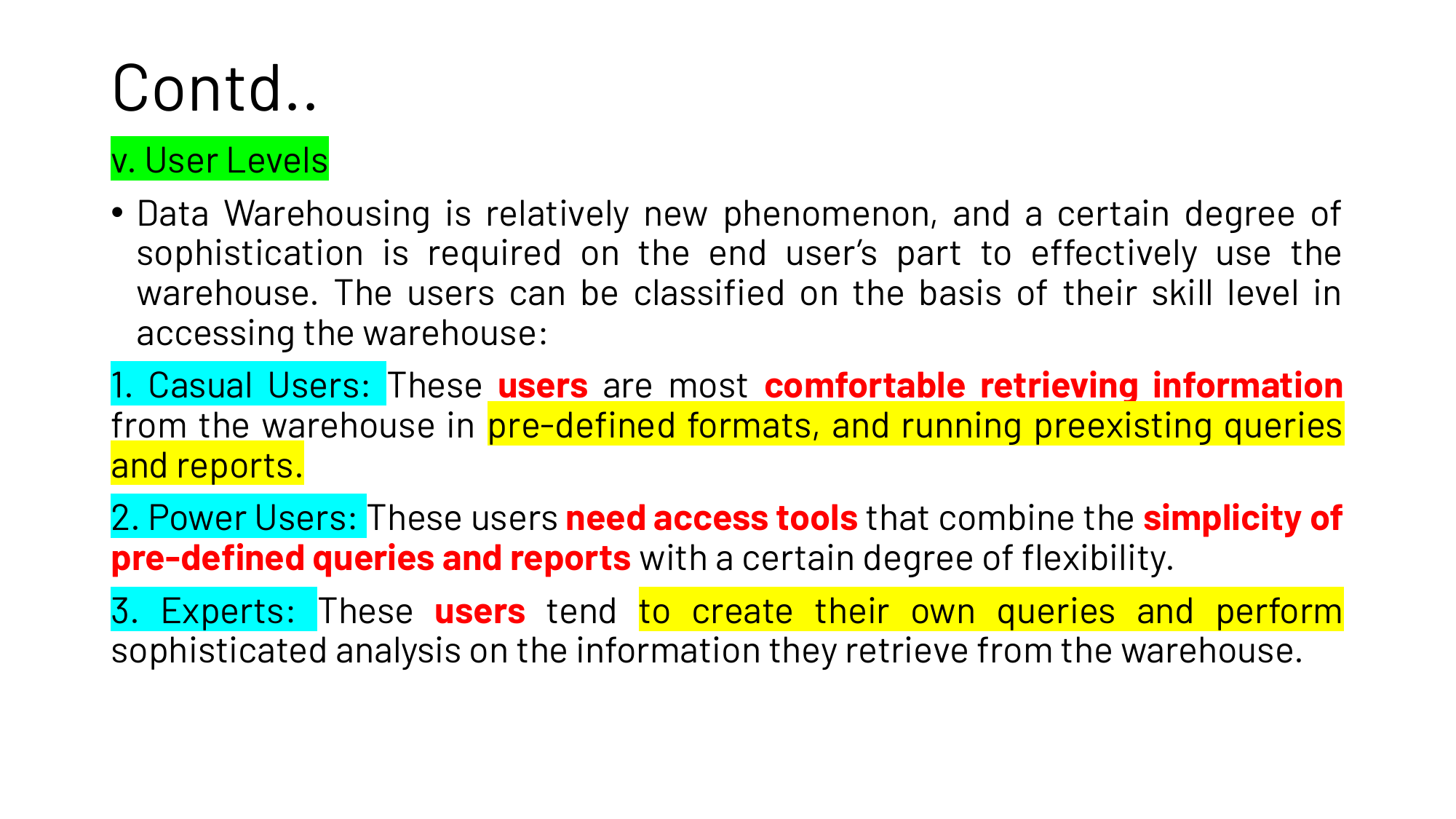

# Contd..
v. User Levels
Data Warehousing is relatively new phenomenon, and a certain degree of sophistication is required on the end user’s part to effectively use the warehouse. The users can be classified on the basis of their skill level in accessing the warehouse:
1. Casual Users: These users are most comfortable retrieving information from the warehouse in pre-defined formats, and running preexisting queries and reports.
2. Power Users: These users need access tools that combine the simplicity of pre-defined queries and reports with a certain degree of flexibility.
3. Experts: These users tend to create their own queries and perform sophisticated analysis on the information they retrieve from the warehouse.